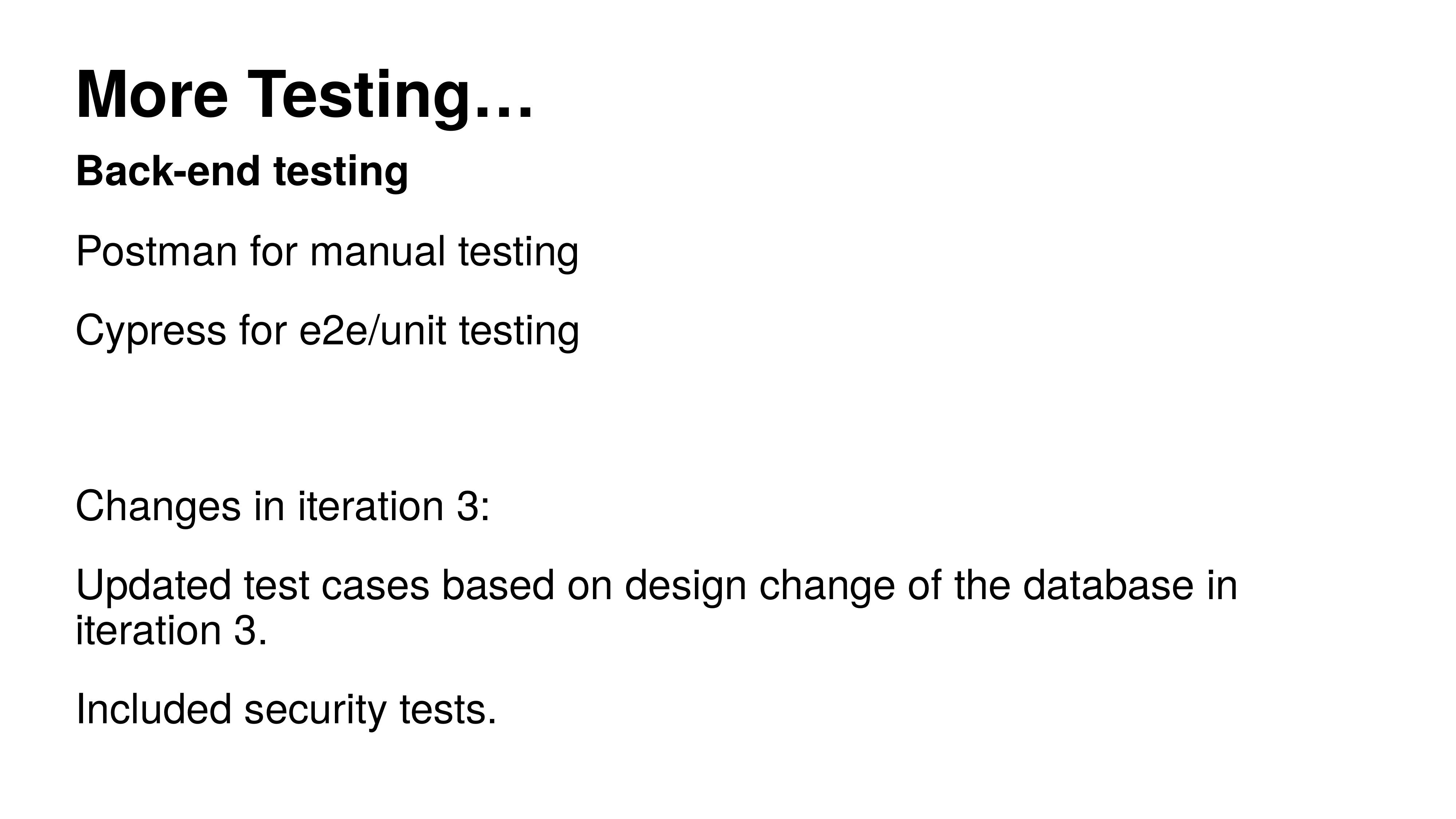

# More Testing…

Back-end testing
Postman for manual testing
Cypress for e2e/unit testing
Changes in iteration 3:
Updated test cases based on design change of the database in iteration 3.
Included security tests.